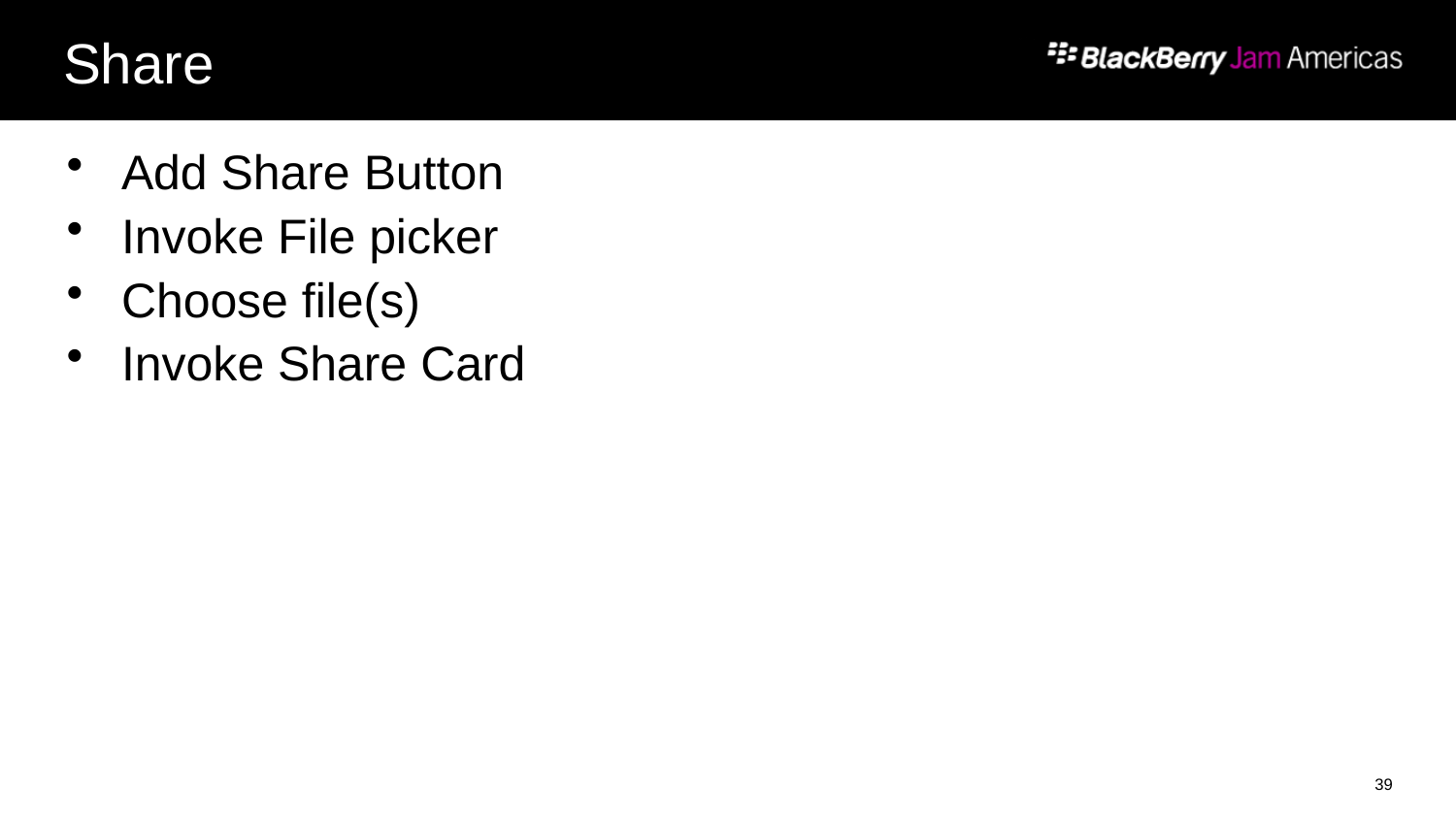

# Share
Add Share Button
Invoke File picker
Choose file(s)
Invoke Share Card
39